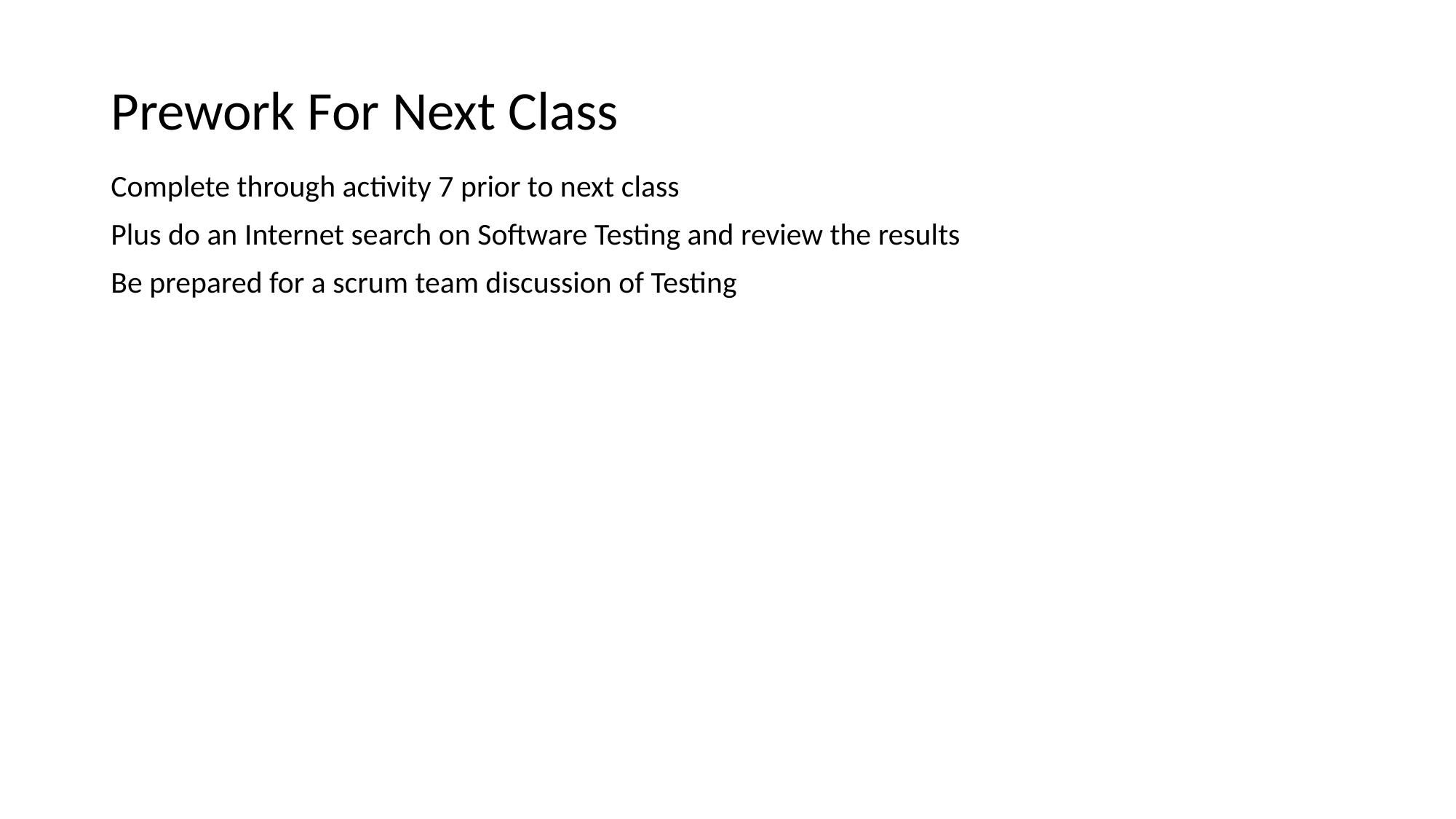

# Prework For Next Class
Complete through activity 7 prior to next class
Plus do an Internet search on Software Testing and review the results
Be prepared for a scrum team discussion of Testing